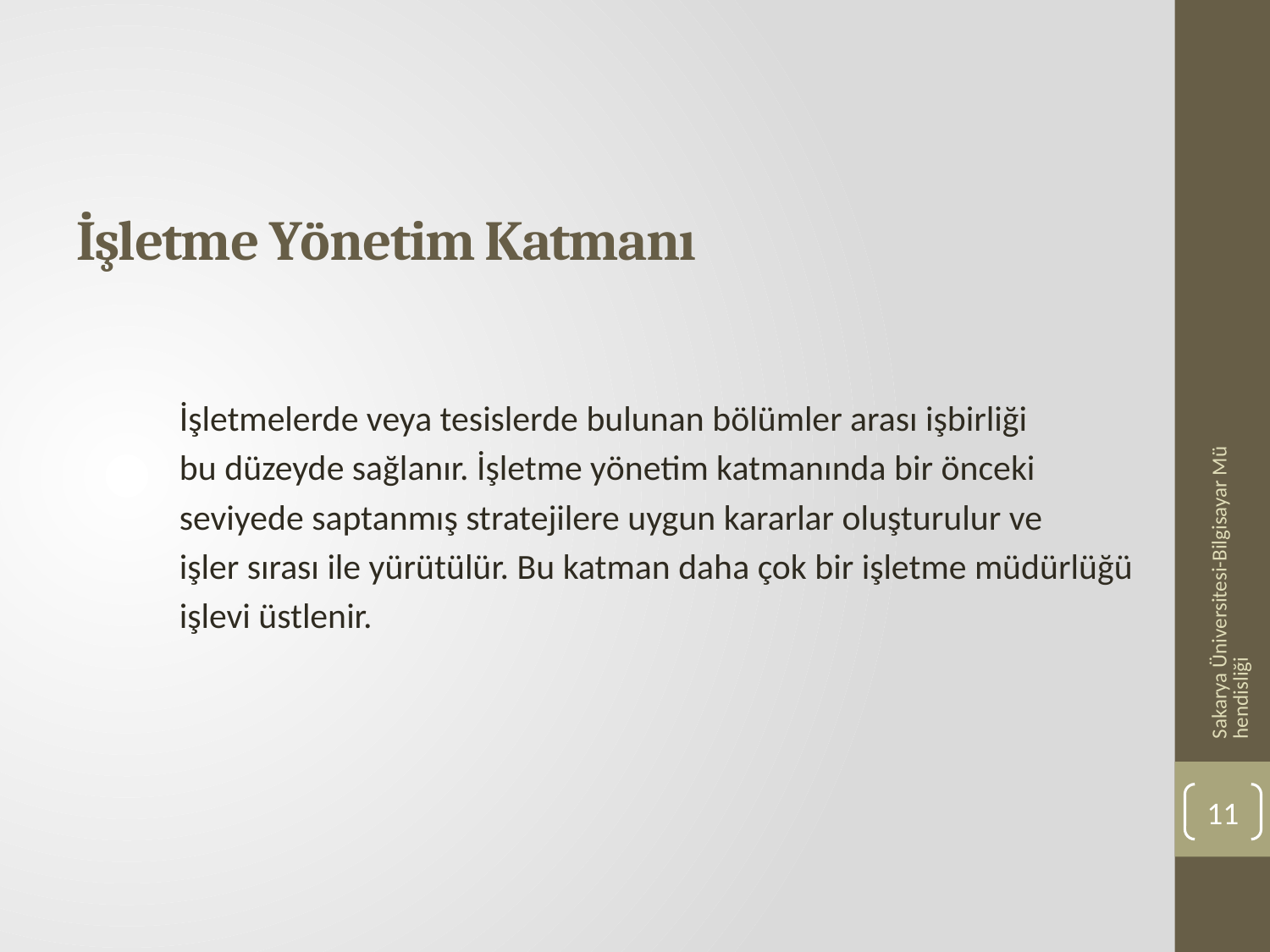

# İşletme Yönetim Katmanı
İşletmelerde veya tesislerde bulunan bölümler arası işbirliği
bu düzeyde sağlanır. İşletme yönetim katmanında bir önceki
seviyede saptanmış stratejilere uygun kararlar oluşturulur ve
işler sırası ile yürütülür. Bu katman daha çok bir işletme müdürlüğü
işlevi üstlenir.
Sakarya Üniversitesi-Bilgisayar Mühendisliği
11